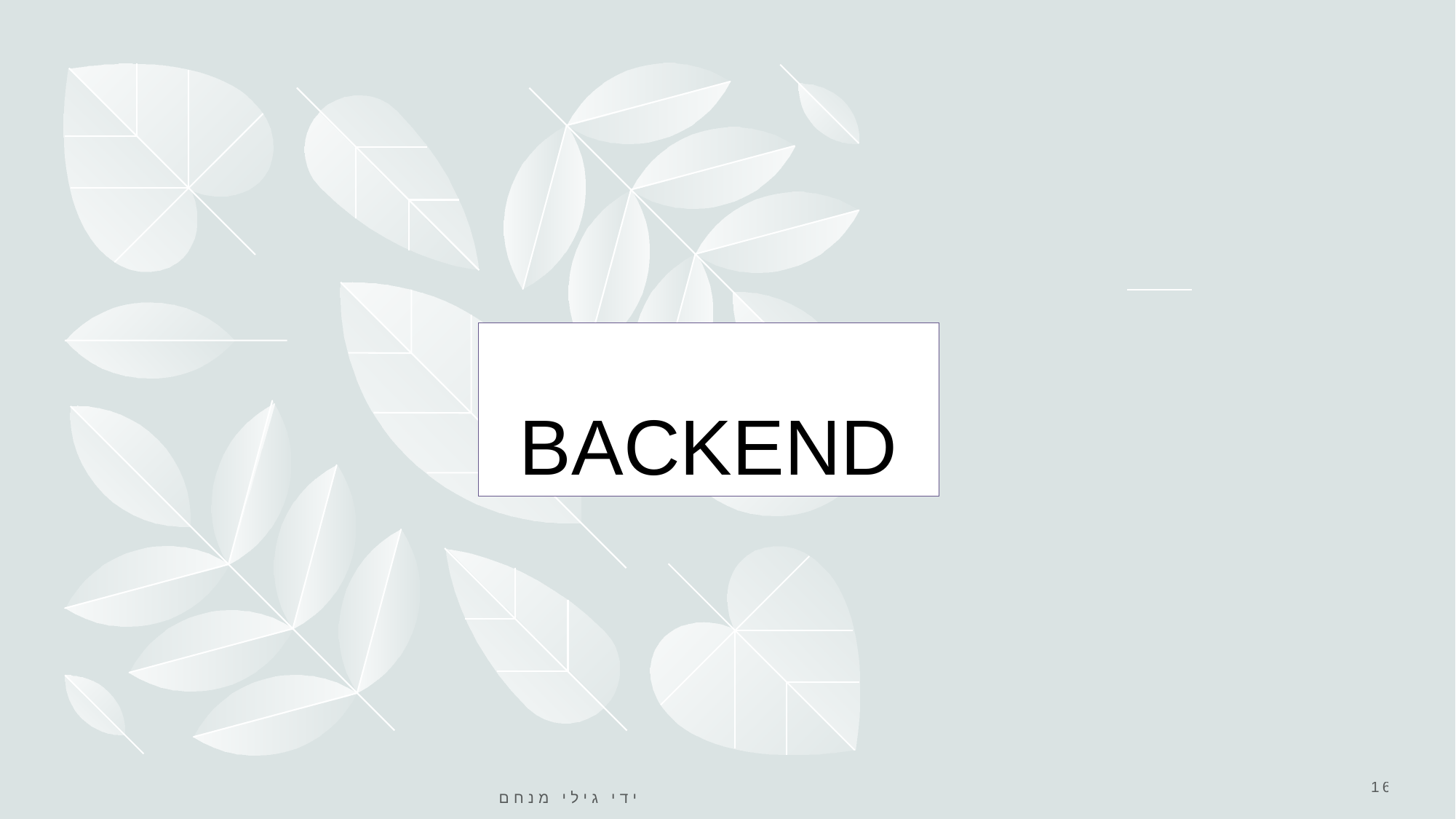

# BACKEND
16
נערך על ידי גילי מנחם